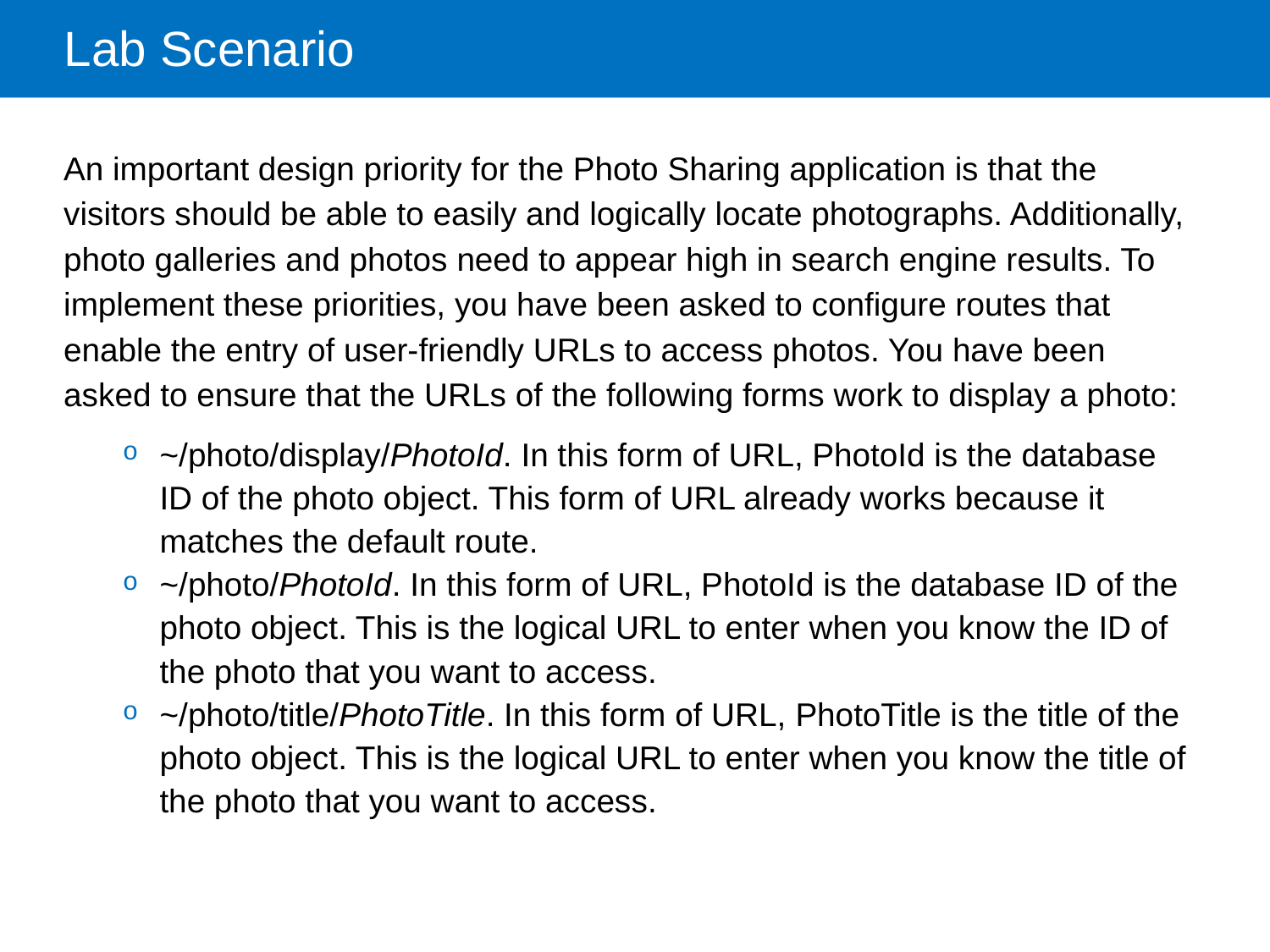

# Lab Scenario
An important design priority for the Photo Sharing application is that the visitors should be able to easily and logically locate photographs. Additionally, photo galleries and photos need to appear high in search engine results. To implement these priorities, you have been asked to configure routes that enable the entry of user-friendly URLs to access photos. You have been asked to ensure that the URLs of the following forms work to display a photo:
~/photo/display/PhotoId. In this form of URL, PhotoId is the database ID of the photo object. This form of URL already works because it matches the default route.
~/photo/PhotoId. In this form of URL, PhotoId is the database ID of the photo object. This is the logical URL to enter when you know the ID of the photo that you want to access.
~/photo/title/PhotoTitle. In this form of URL, PhotoTitle is the title of the photo object. This is the logical URL to enter when you know the title of the photo that you want to access.